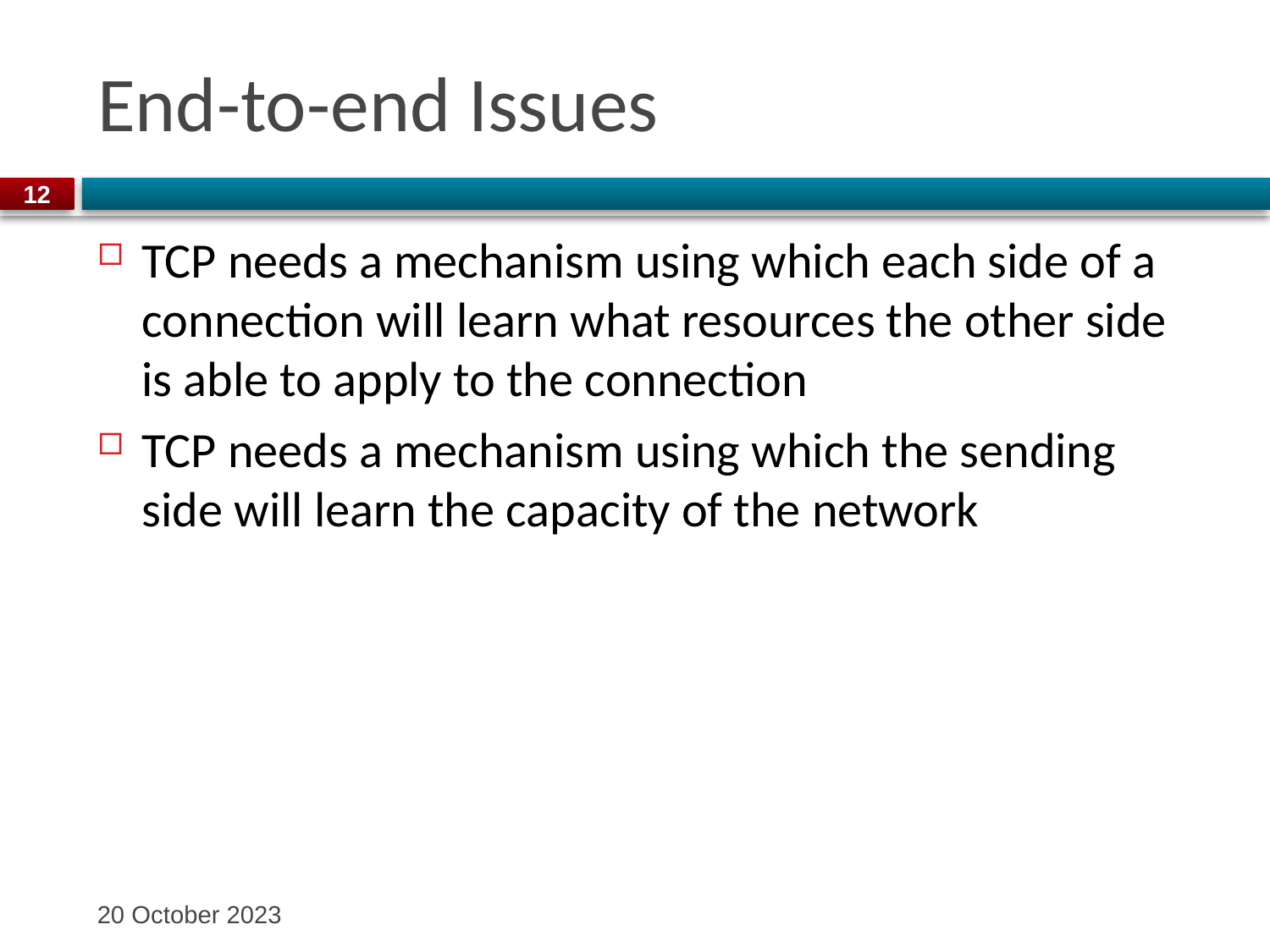

# End-to-end Issues
12
TCP needs a mechanism using which each side of a connection will learn what resources the other side is able to apply to the connection
TCP needs a mechanism using which the sending side will learn the capacity of the network

20 October 2023